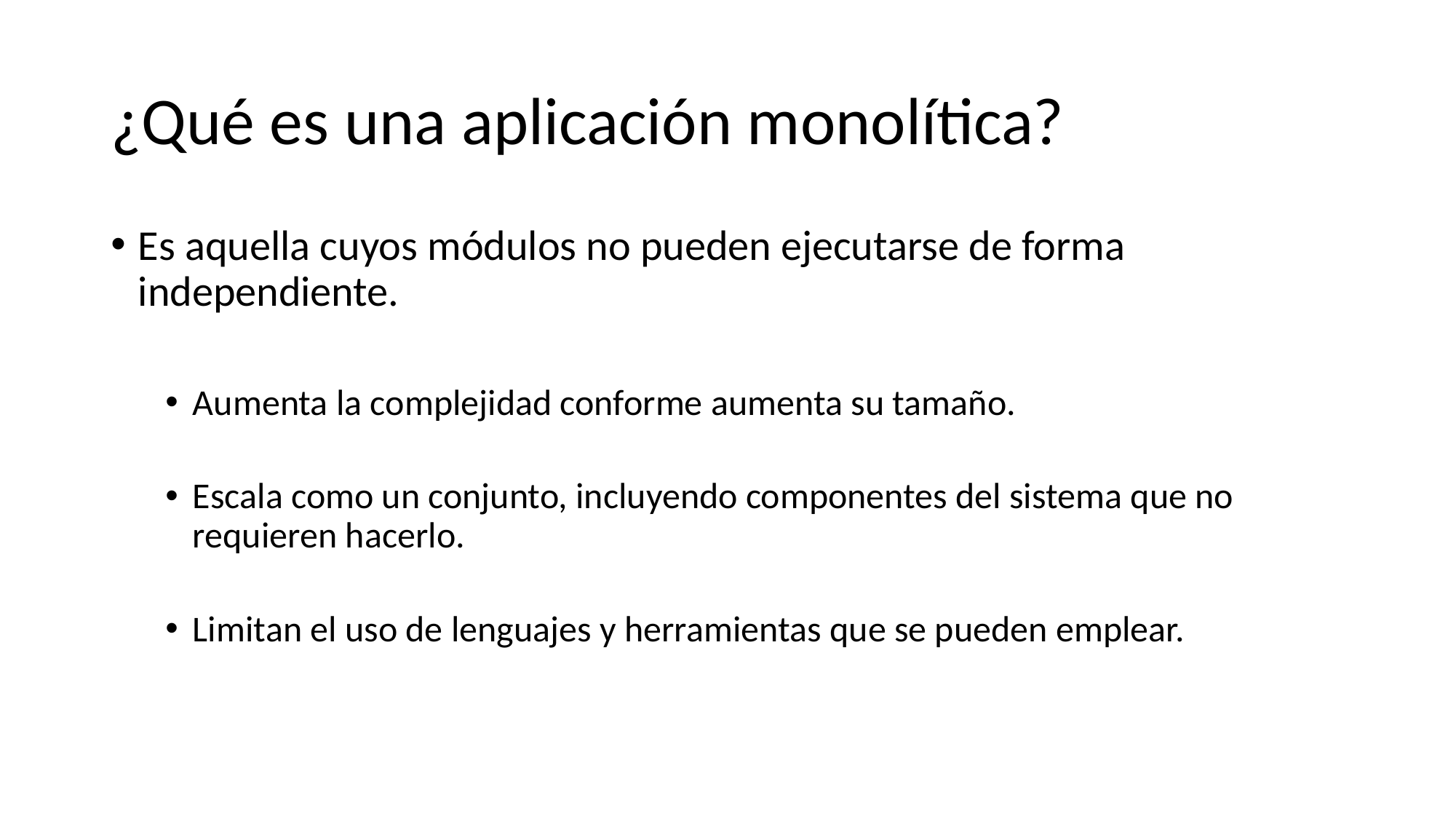

# ¿Qué es una aplicación monolítica?
Es aquella cuyos módulos no pueden ejecutarse de forma independiente.

Aumenta la complejidad conforme aumenta su tamaño.

Escala como un conjunto, incluyendo componentes del sistema que no requieren hacerlo.

Limitan el uso de lenguajes y herramientas que se pueden emplear.